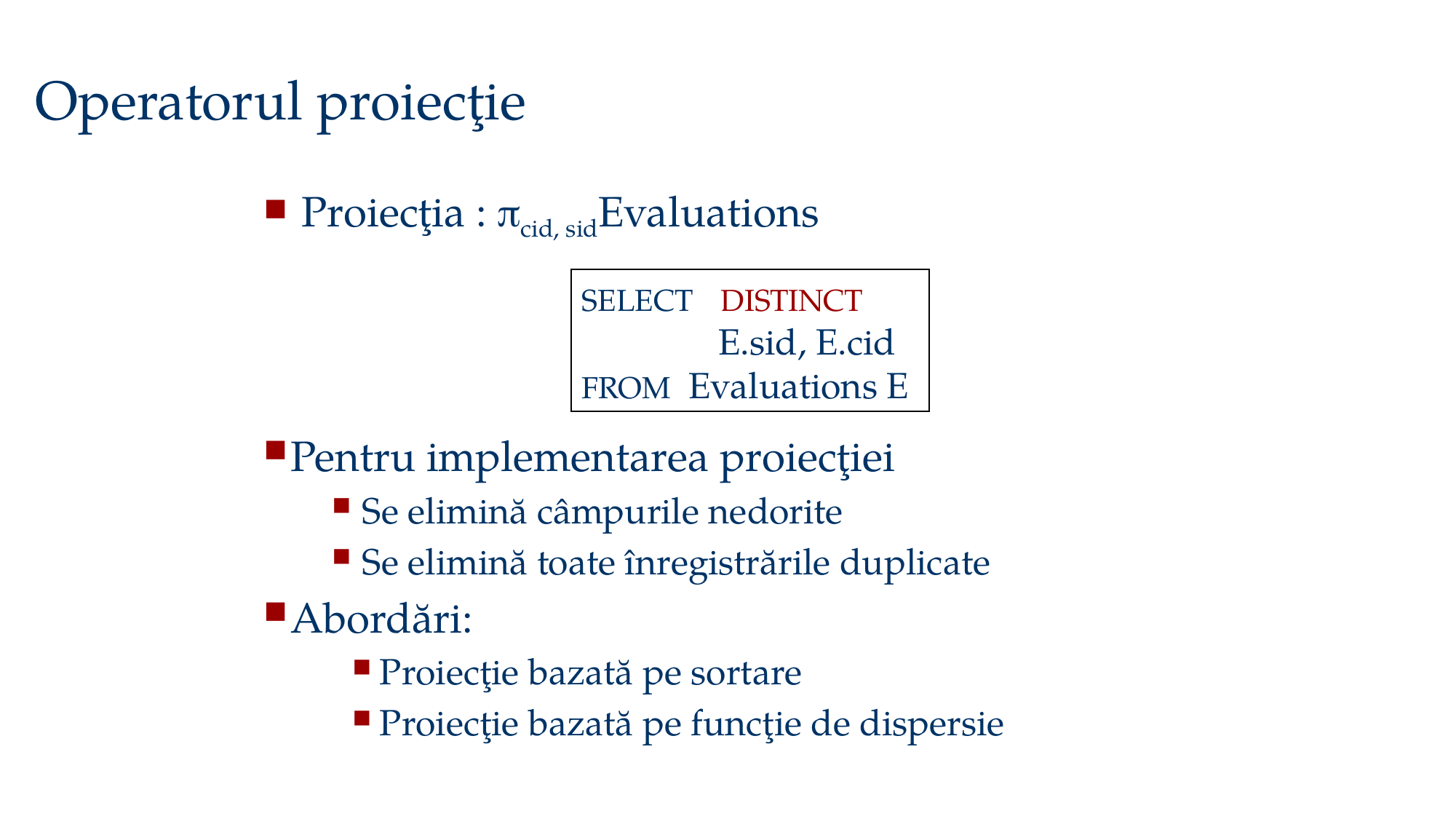

Operatorul proiecţie
 Proiecţia : πcid, sidEvaluations

Pentru implementarea proiecţiei
 Se elimină câmpurile nedorite
 Se elimină toate înregistrările duplicate
Abordări:
Proiecţie bazată pe sortare
Proiecţie bazată pe funcţie de dispersie

SELECT   DISTINCT
               E.sid, E.cid
FROM  Evaluations E